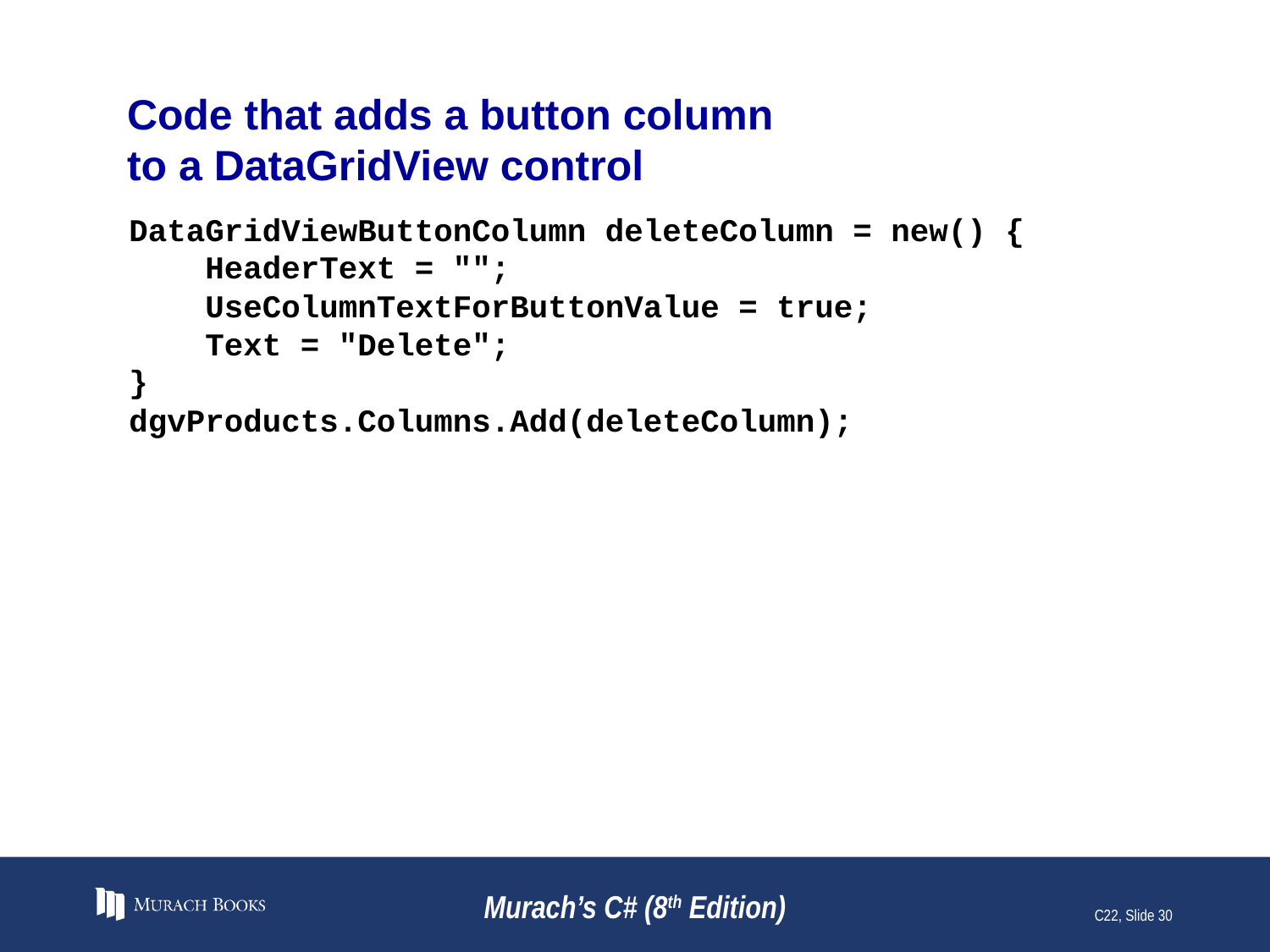

# Code that adds a button column to a DataGridView control
DataGridViewButtonColumn deleteColumn = new() {
    HeaderText = "";
    UseColumnTextForButtonValue = true;
    Text = "Delete";
}
dgvProducts.Columns.Add(deleteColumn);

Murach’s C# (8th Edition)

C22, Slide 30